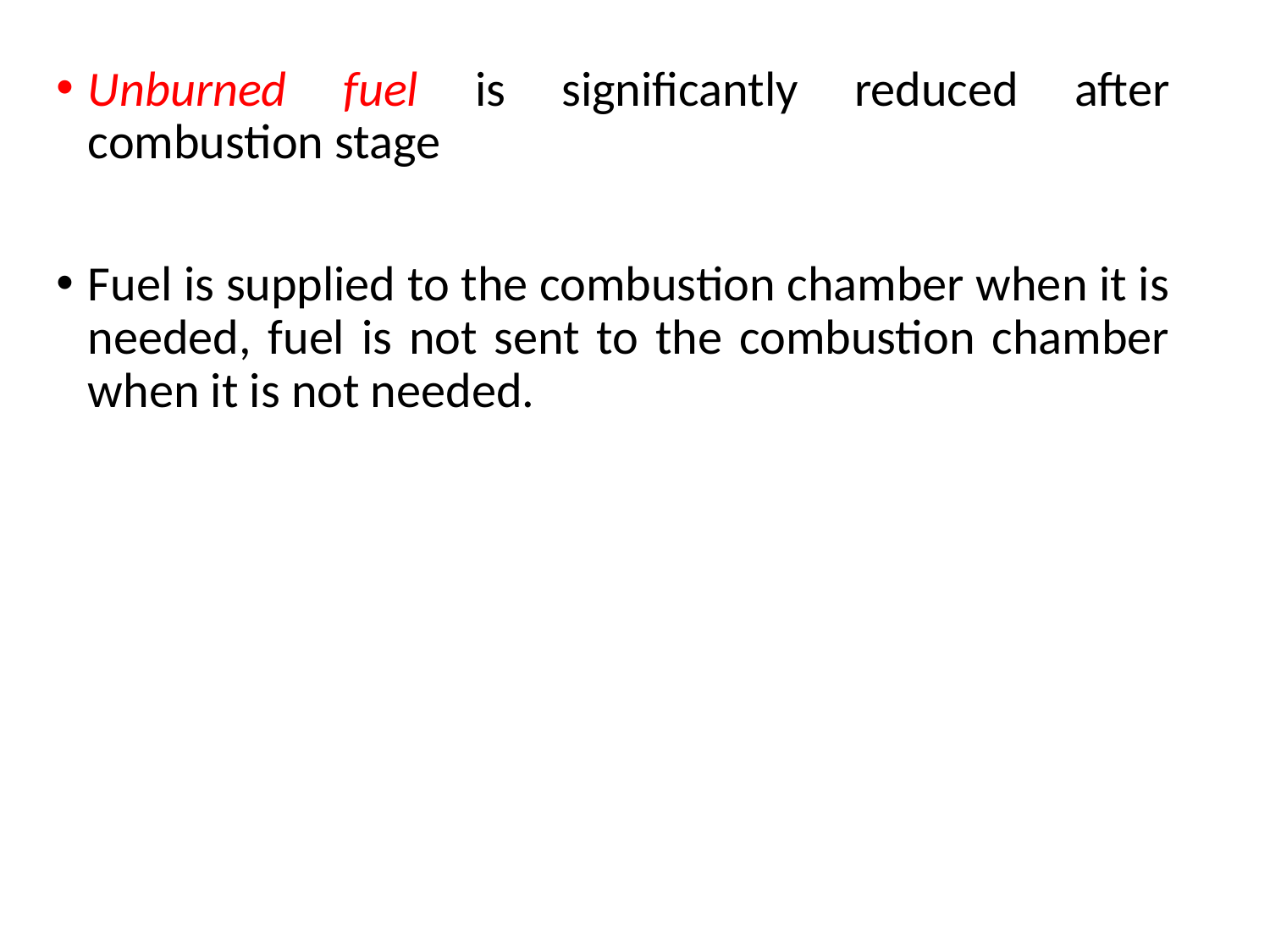

Unburned fuel is significantly reduced after combustion stage

Fuel is supplied to the combustion chamber when it is needed, fuel is not sent to the combustion chamber when it is not needed.